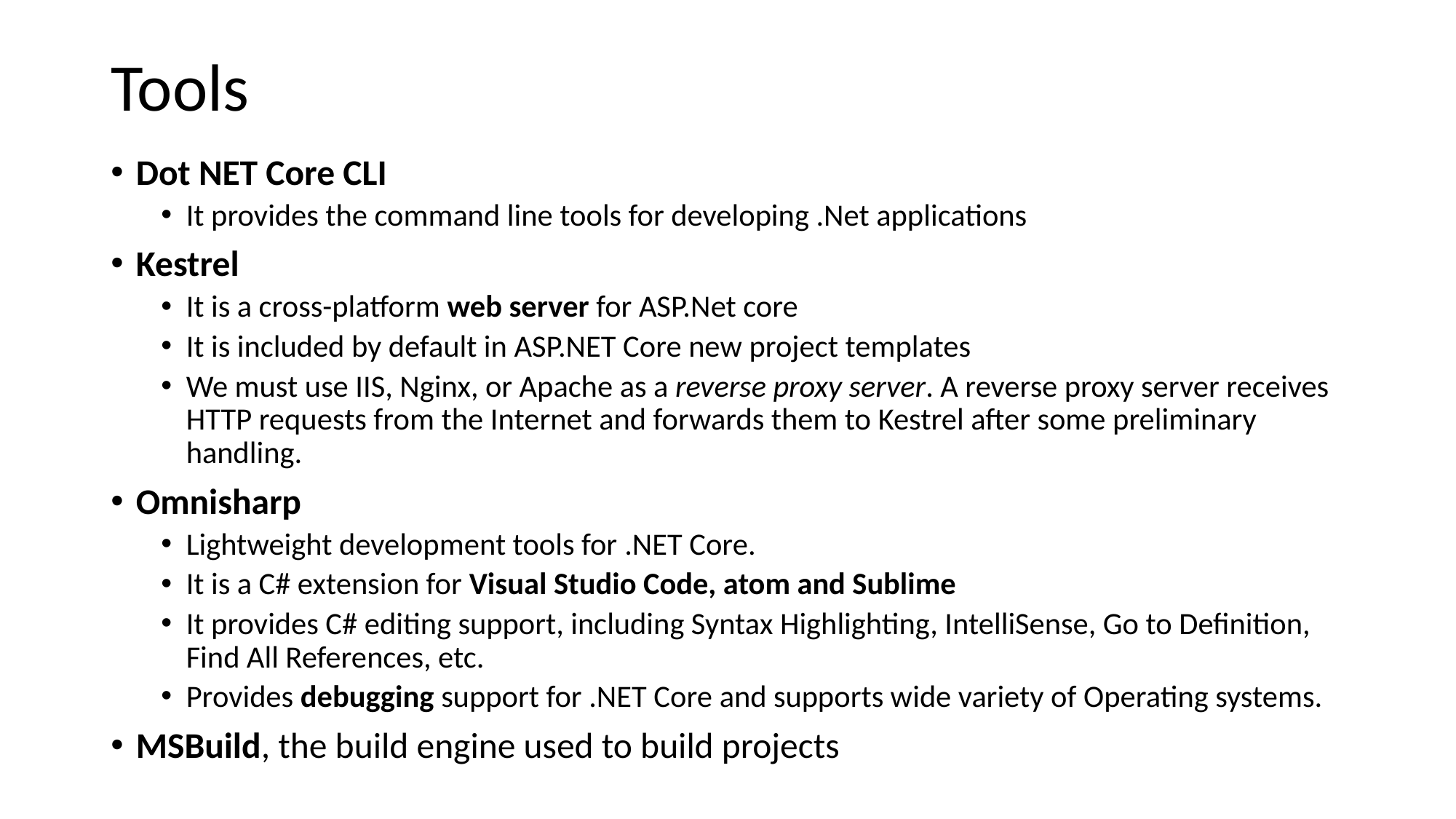

# Tools
Dot NET Core CLI
It provides the command line tools for developing .Net applications
Kestrel
It is a cross-platform web server for ASP.Net core
It is included by default in ASP.NET Core new project templates
We must use IIS, Nginx, or Apache as a reverse proxy server. A reverse proxy server receives HTTP requests from the Internet and forwards them to Kestrel after some preliminary handling.
Omnisharp
Lightweight development tools for .NET Core.
It is a C# extension for Visual Studio Code, atom and Sublime
It provides C# editing support, including Syntax Highlighting, IntelliSense, Go to Definition, Find All References, etc.
Provides debugging support for .NET Core and supports wide variety of Operating systems.
MSBuild, the build engine used to build projects